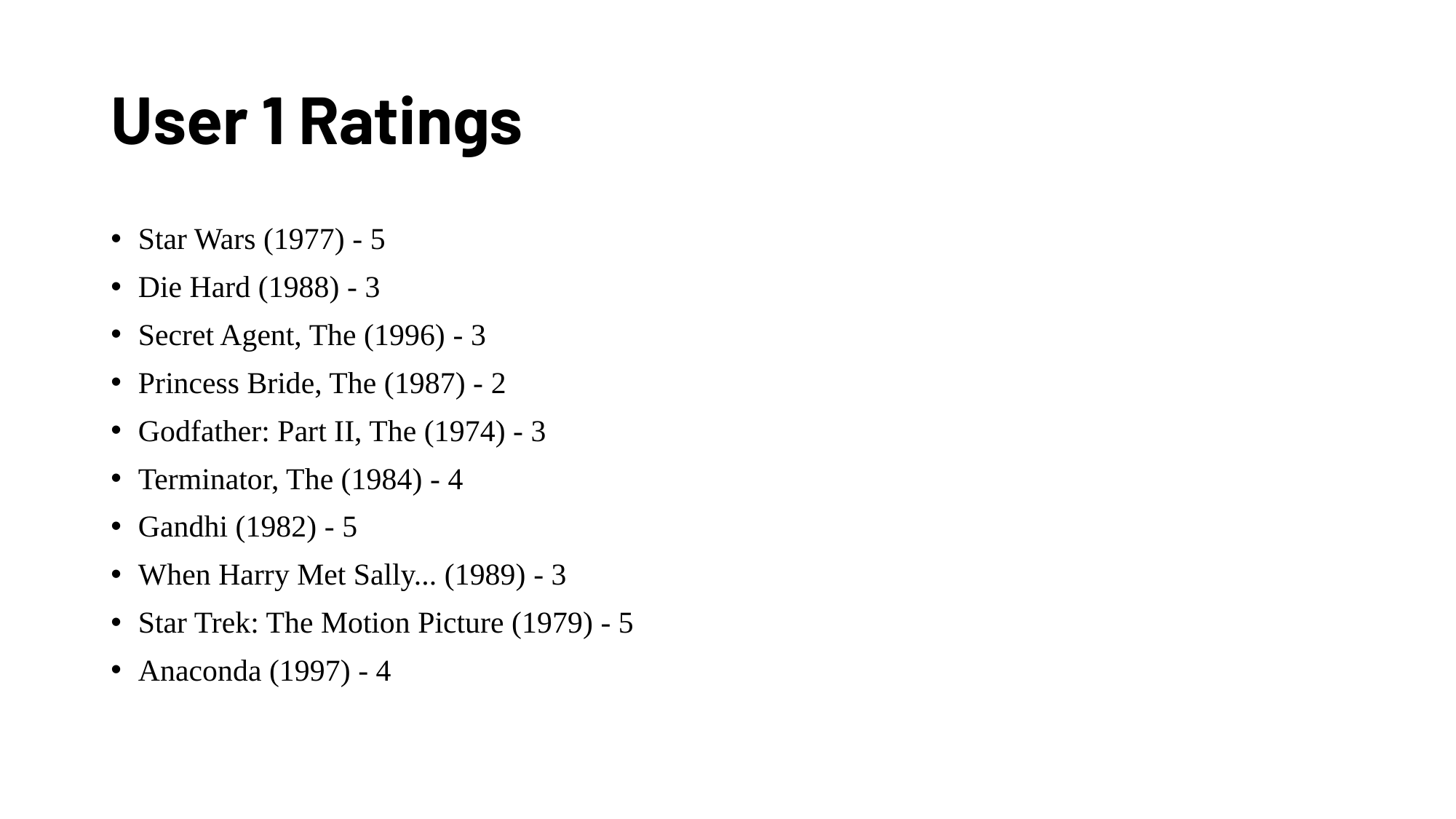

# User 1 Ratings
Star Wars (1977) - 5
Die Hard (1988) - 3
Secret Agent, The (1996) - 3
Princess Bride, The (1987) - 2
Godfather: Part II, The (1974) - 3
Terminator, The (1984) - 4
Gandhi (1982) - 5
When Harry Met Sally... (1989) - 3
Star Trek: The Motion Picture (1979) - 5
Anaconda (1997) - 4